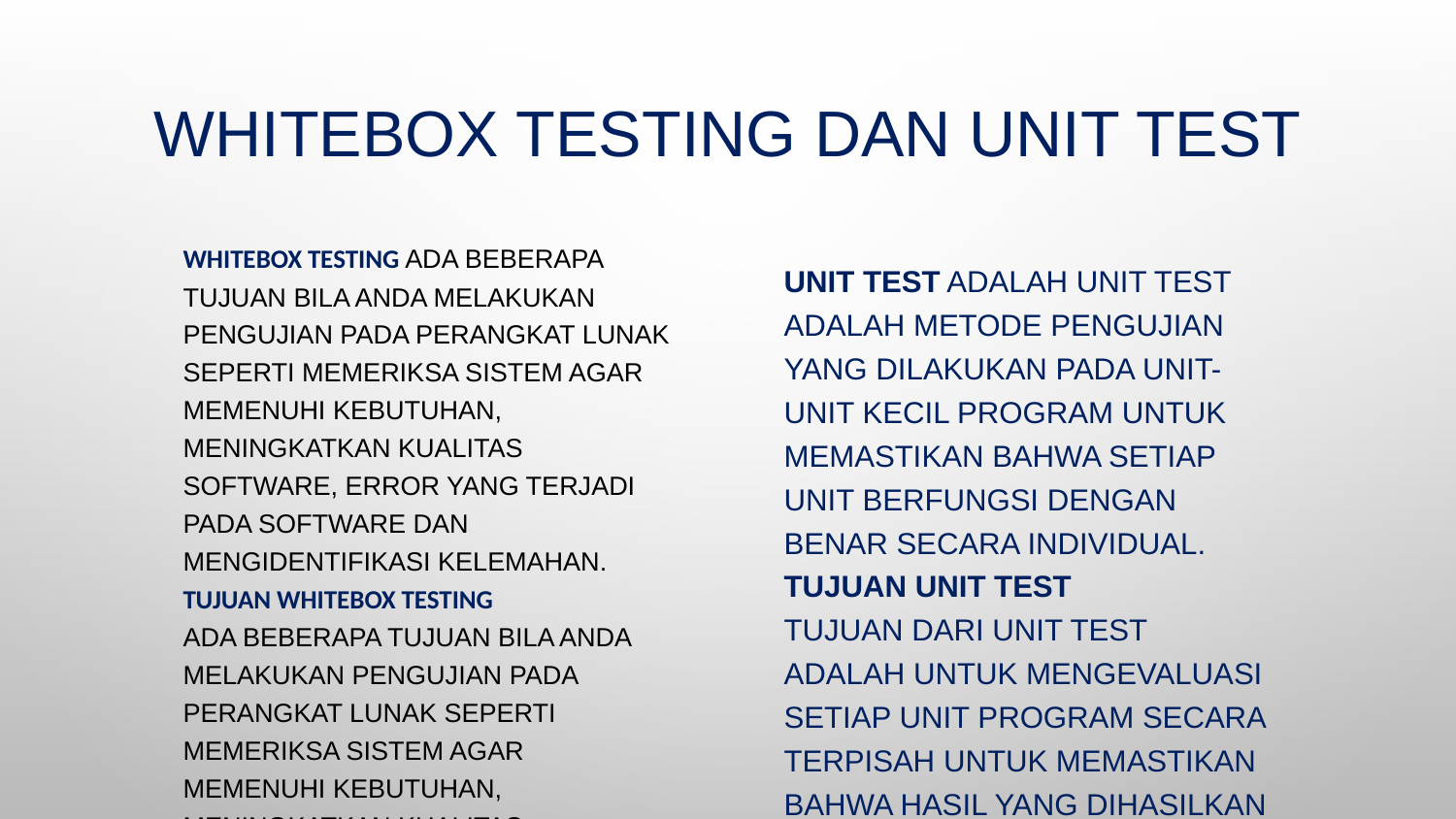

# WHITEBOX TESTING DAN UNIT TEST

Whitebox testing Ada beberapa tujuan bila Anda melakukan pengujian pada perangkat lunak seperti memeriksa sistem agar memenuhi kebutuhan, meningkatkan kualitas software, error yang terjadi pada software dan mengidentifikasi kelemahan.
Tujuan Whitebox Testing
Ada beberapa tujuan bila Anda melakukan pengujian pada perangkat lunak seperti memeriksa sistem agar memenuhi kebutuhan, meningkatkan kualitas software, error yang terjadi pada software dan mengidentifikasi kelemahan.

Unit test adalah Unit test adalah metode pengujian yang dilakukan pada unit-unit kecil program untuk memastikan bahwa setiap unit berfungsi dengan benar secara individual.
Tujuan Unit Test
Tujuan dari unit test adalah untuk mengevaluasi setiap unit program secara terpisah untuk memastikan bahwa hasil yang dihasilkan sesuai dengan yang diharapkan.